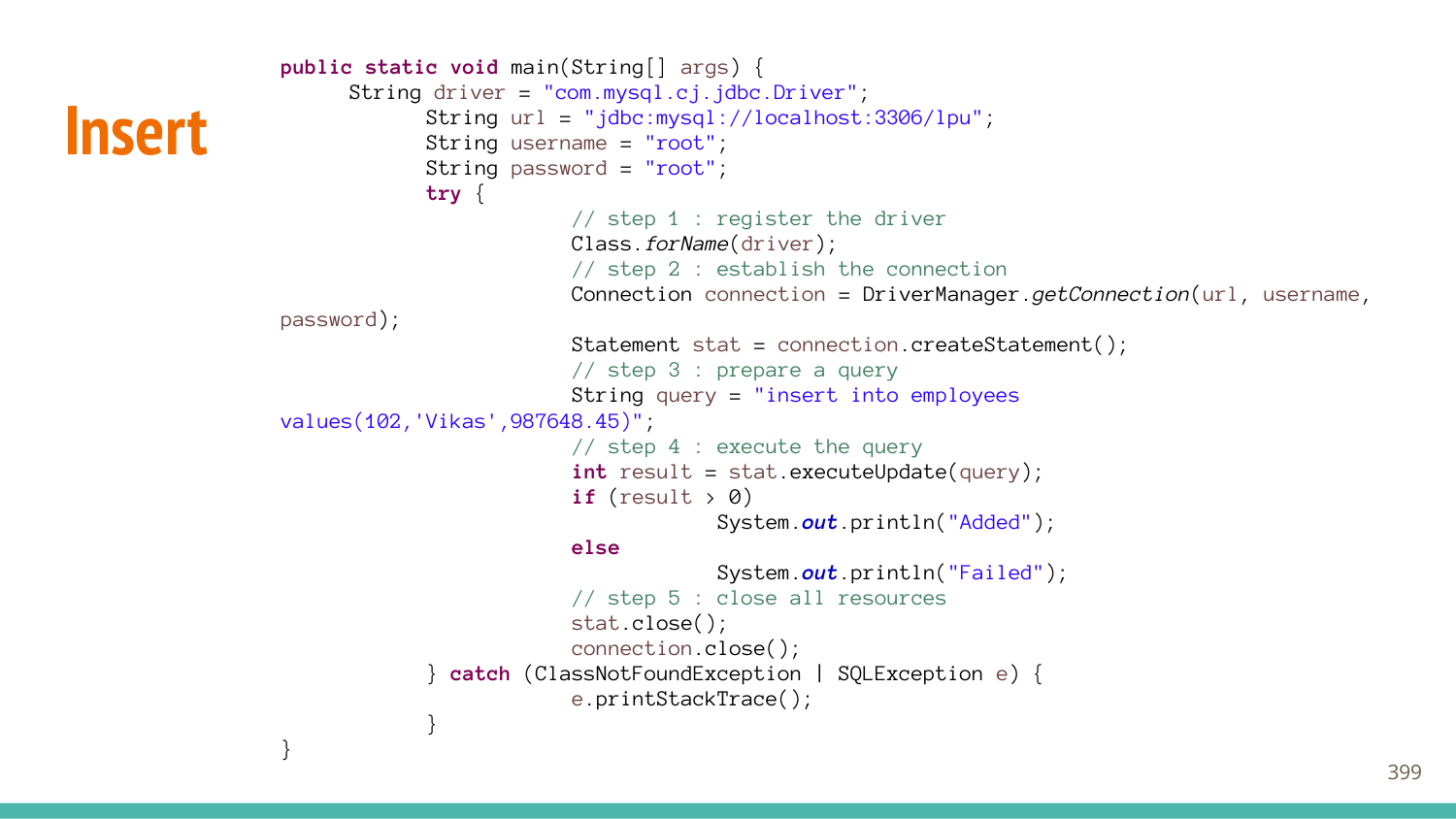

public static void main(String[] args) {
String driver = "com.mysql.cj.jdbc.Driver";
	String url = "jdbc:mysql://localhost:3306/lpu";
	String username = "root";
	String password = "root";
	try {
		// step 1 : register the driver
		Class.forName(driver);
		// step 2 : establish the connection
		Connection connection = DriverManager.getConnection(url, username, password);
		Statement stat = connection.createStatement();
		// step 3 : prepare a query
		String query = "insert into employees values(102,'Vikas',987648.45)";
		// step 4 : execute the query
		int result = stat.executeUpdate(query);
		if (result > 0)
			System.out.println("Added");
		else
			System.out.println("Failed");
		// step 5 : close all resources
		stat.close();
		connection.close();
	} catch (ClassNotFoundException | SQLException e) {
		e.printStackTrace();
	}
}
# Insert
399